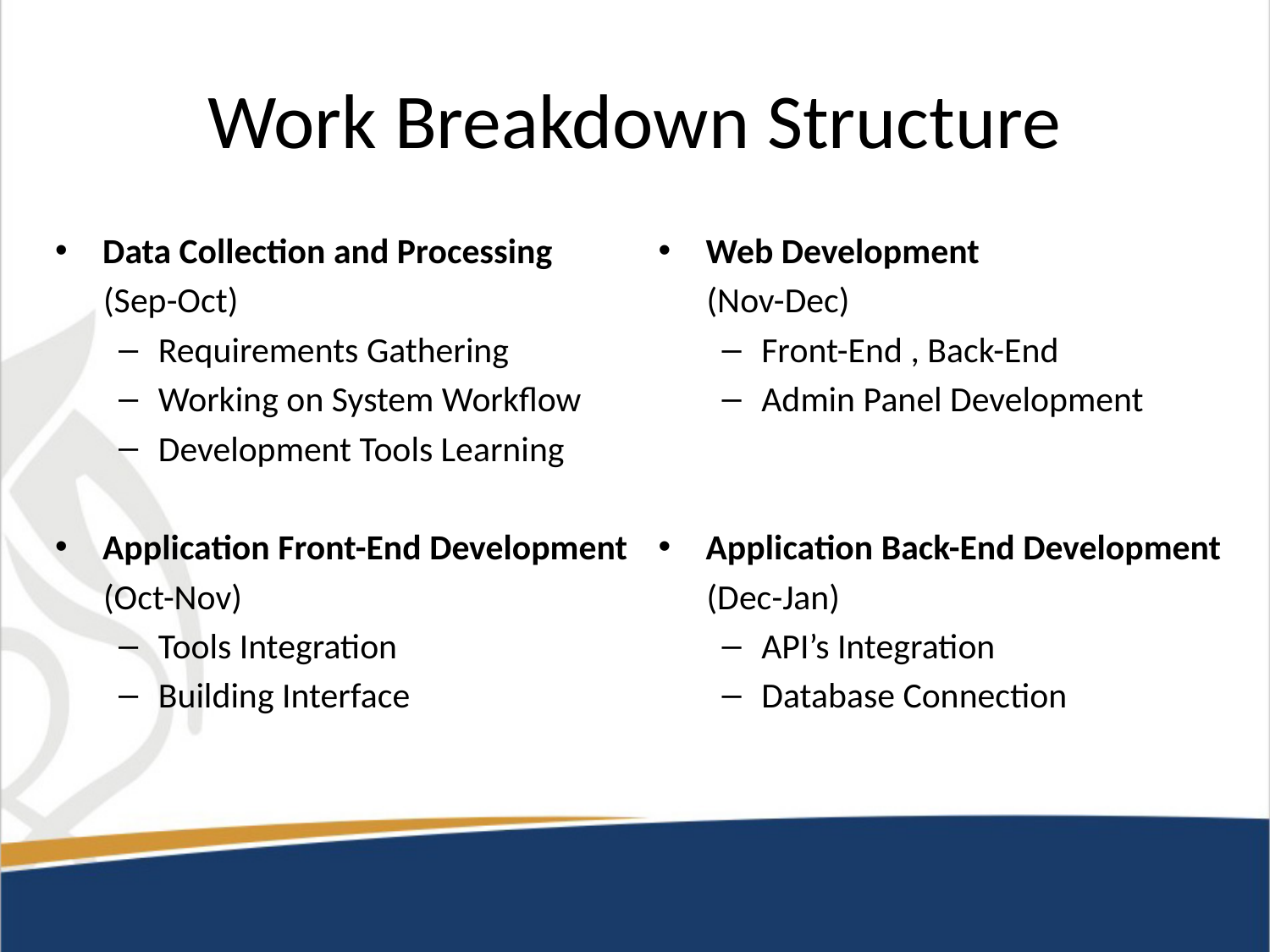

# Work Breakdown Structure
Data Collection and Processing
      (Sep-Oct)
Requirements Gathering
Working on System Workflow
Development Tools Learning

Application Front-End Development
      (Oct-Nov)
Tools Integration
Building Interface

Web Development
      (Nov-Dec)
Front-End , Back-End
Admin Panel Development

Application Back-End Development
      (Dec-Jan)
API’s Integration
Database Connection